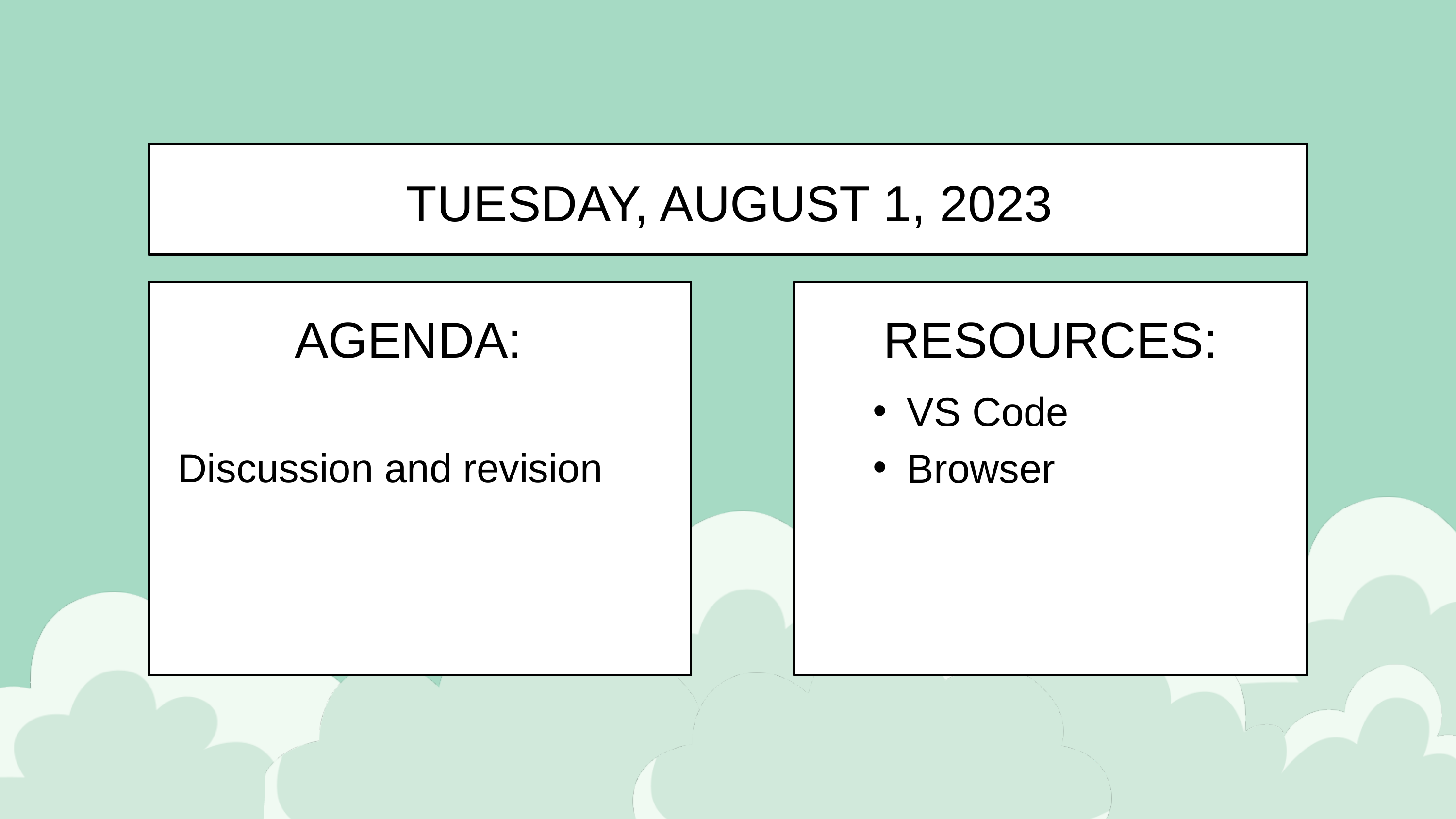

TUESDAY, AUGUST 1, 2023

AGENDA:
RESOURCES:
VS Code
Browser
Discussion and revision